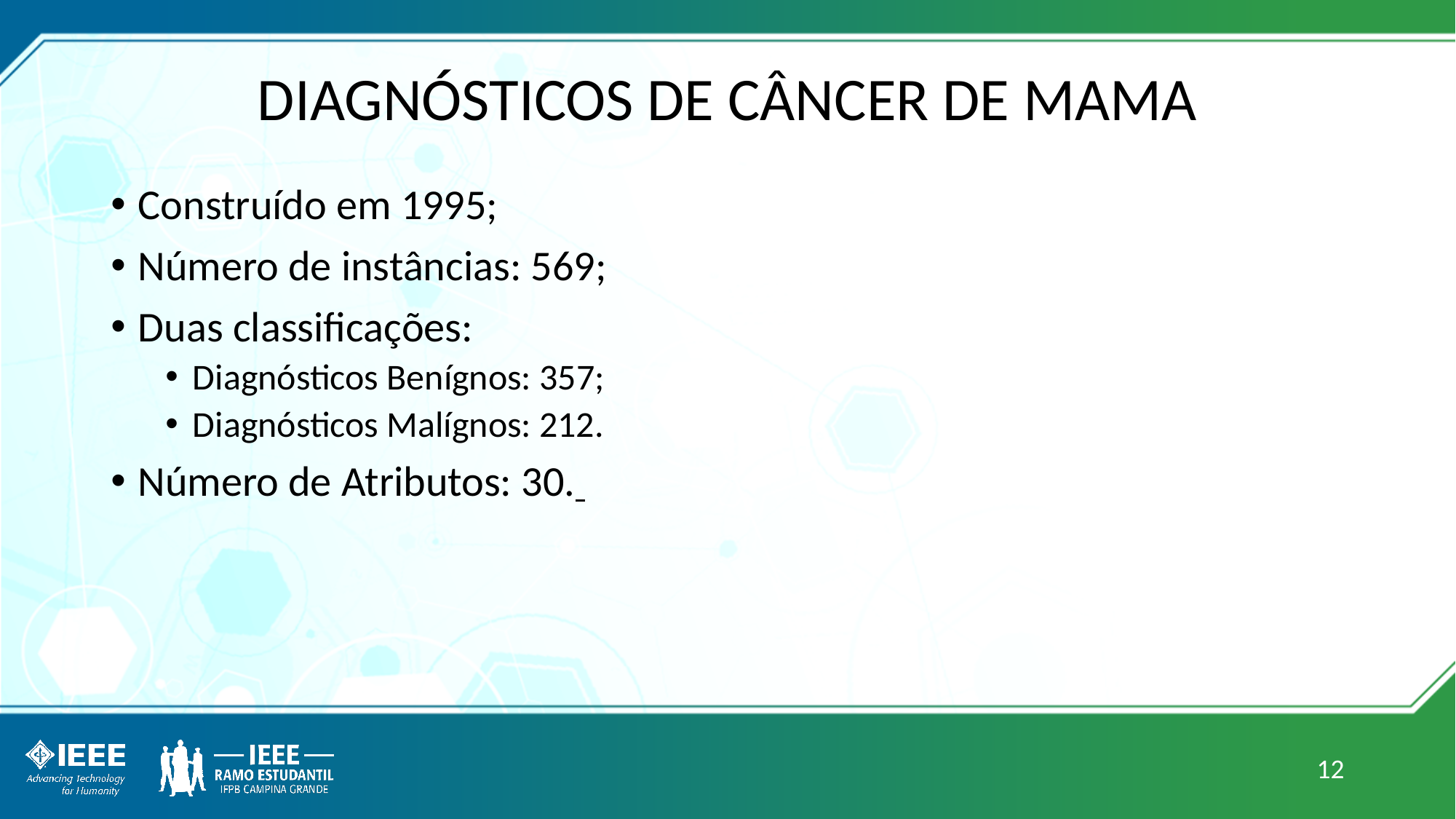

# DIAGNÓSTICOS DE CÂNCER DE MAMA
Construído em 1995;
Número de instâncias: 569;
Duas classificações:
Diagnósticos Benígnos: 357;
Diagnósticos Malígnos: 212.
Número de Atributos: 30.
12